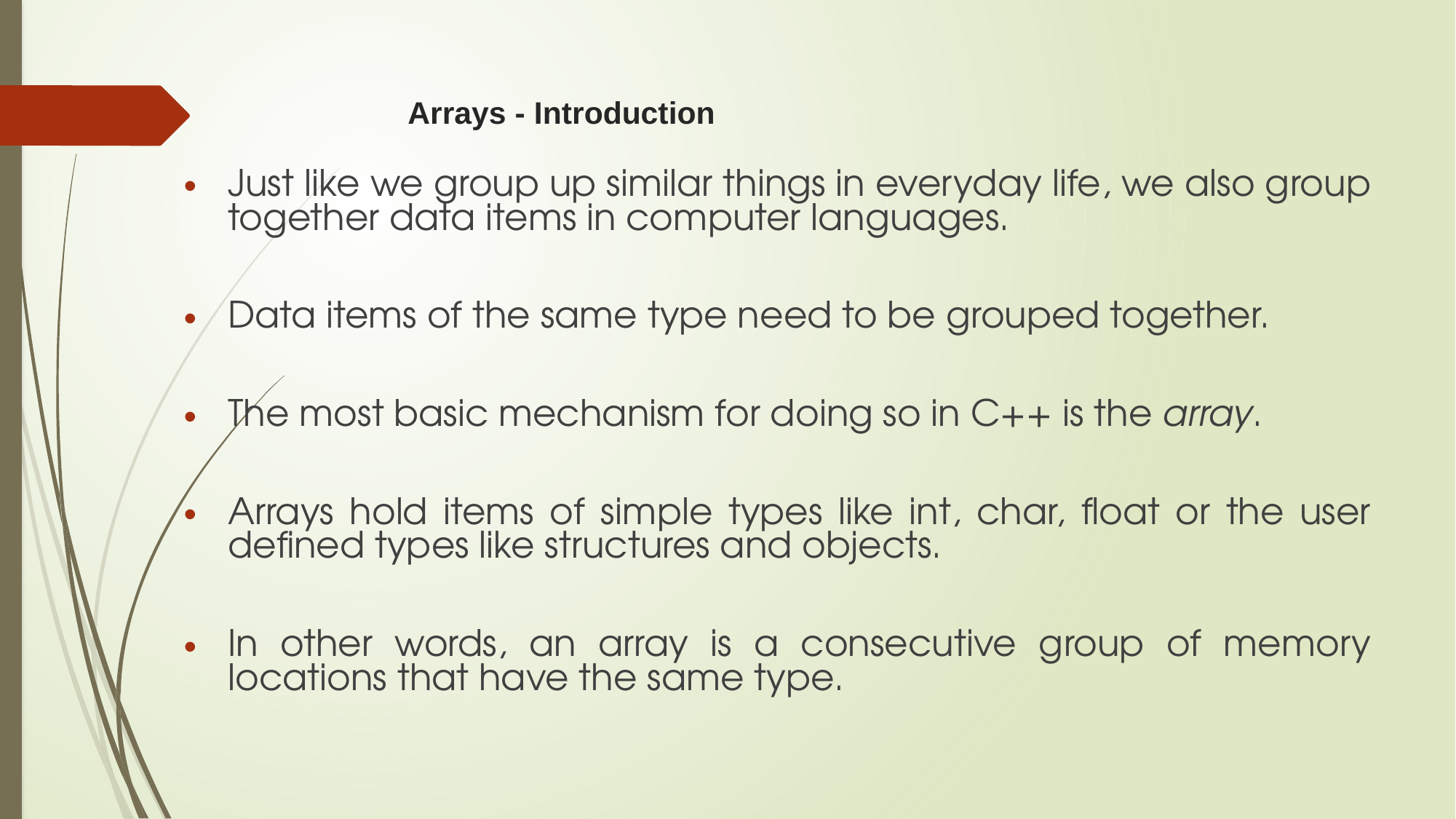

# Arrays - Introduction
Just like we group up similar things in everyday life, we also group together data items in computer languages.

Data items of the same type need to be grouped together.

The most basic mechanism for doing so in C++ is the array.

Arrays hold items of simple types like int, char, float or the user defined types like structures and objects.

In other words, an array is a consecutive group of memory locations that have the same type.